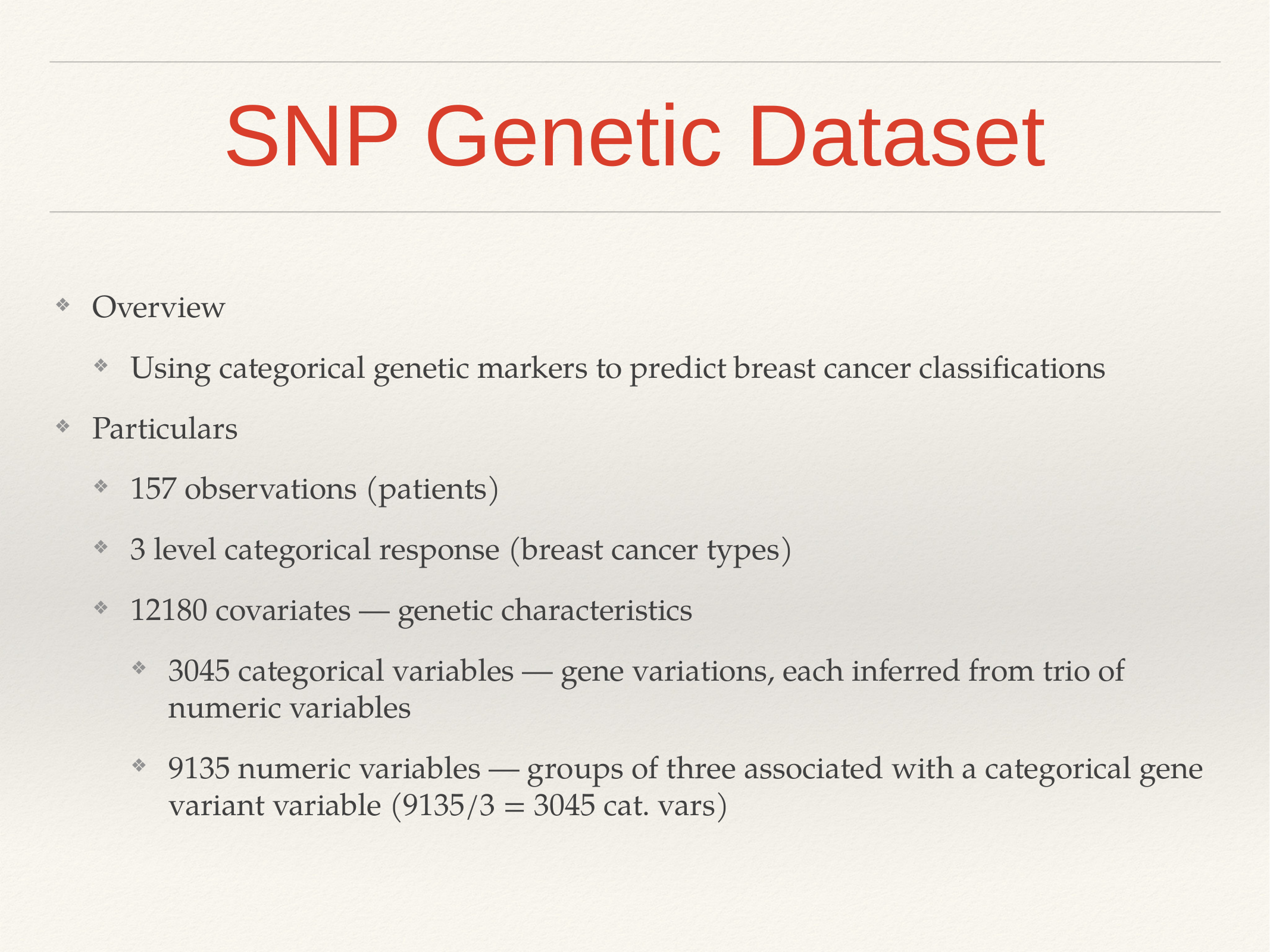

# SNP Genetic Dataset
Overview
Using categorical genetic markers to predict breast cancer classifications
Particulars
157 observations (patients)
3 level categorical response (breast cancer types)
12180 covariates — genetic characteristics
3045 categorical variables — gene variations, each inferred from trio of numeric variables
9135 numeric variables — groups of three associated with a categorical gene variant variable (9135/3 = 3045 cat. vars)